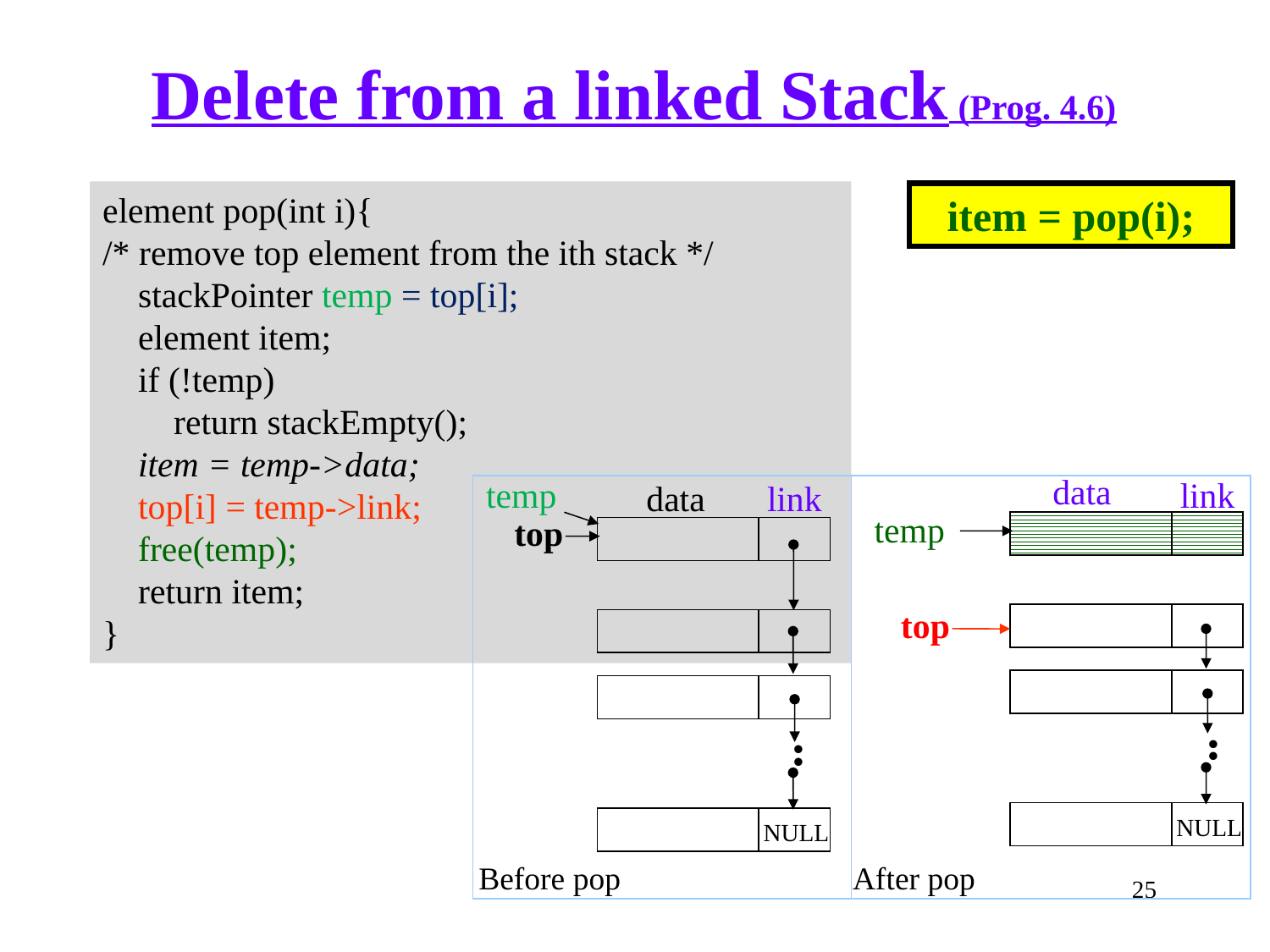

Delete from a linked Stack (Prog. 4.6)
# element pop(int i){ /* remove top element from the ith stack */ stackPointer temp = top[i]; element item; if (!temp) return stackEmpty(); item = temp->data; top[i] = temp->link; free(temp); return item; }
item = pop(i);
data
temp
link
data
link

temp
top

top

..
..

NULL

NULL
Before pop
After pop
25